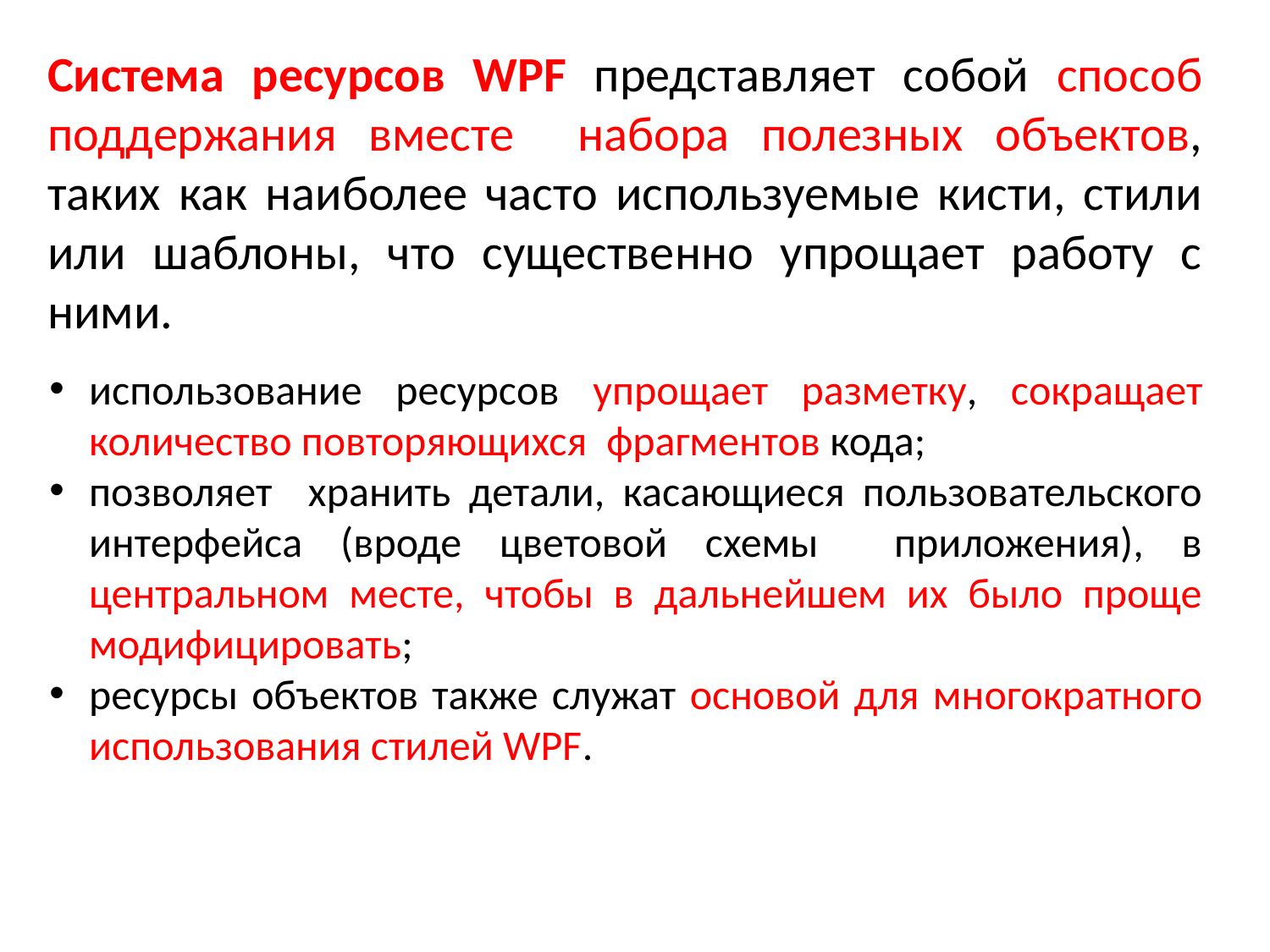

Система ресурсов WPF представляет собой способ поддержания вместе  набора полезных объектов, таких как наиболее часто используемые кисти, стили или шаблоны, что существенно упрощает работу с ними.
использование ресурсов упрощает разметку, сокращает количество повторяющихся  фрагментов кода;
позволяет  хранить детали, касающиеся пользовательского интерфейса (вроде цветовой схемы  приложения), в центральном месте, чтобы в дальнейшем их было проще модифицировать;
ресурсы объектов также служат основой для многократного использования стилей WPF.